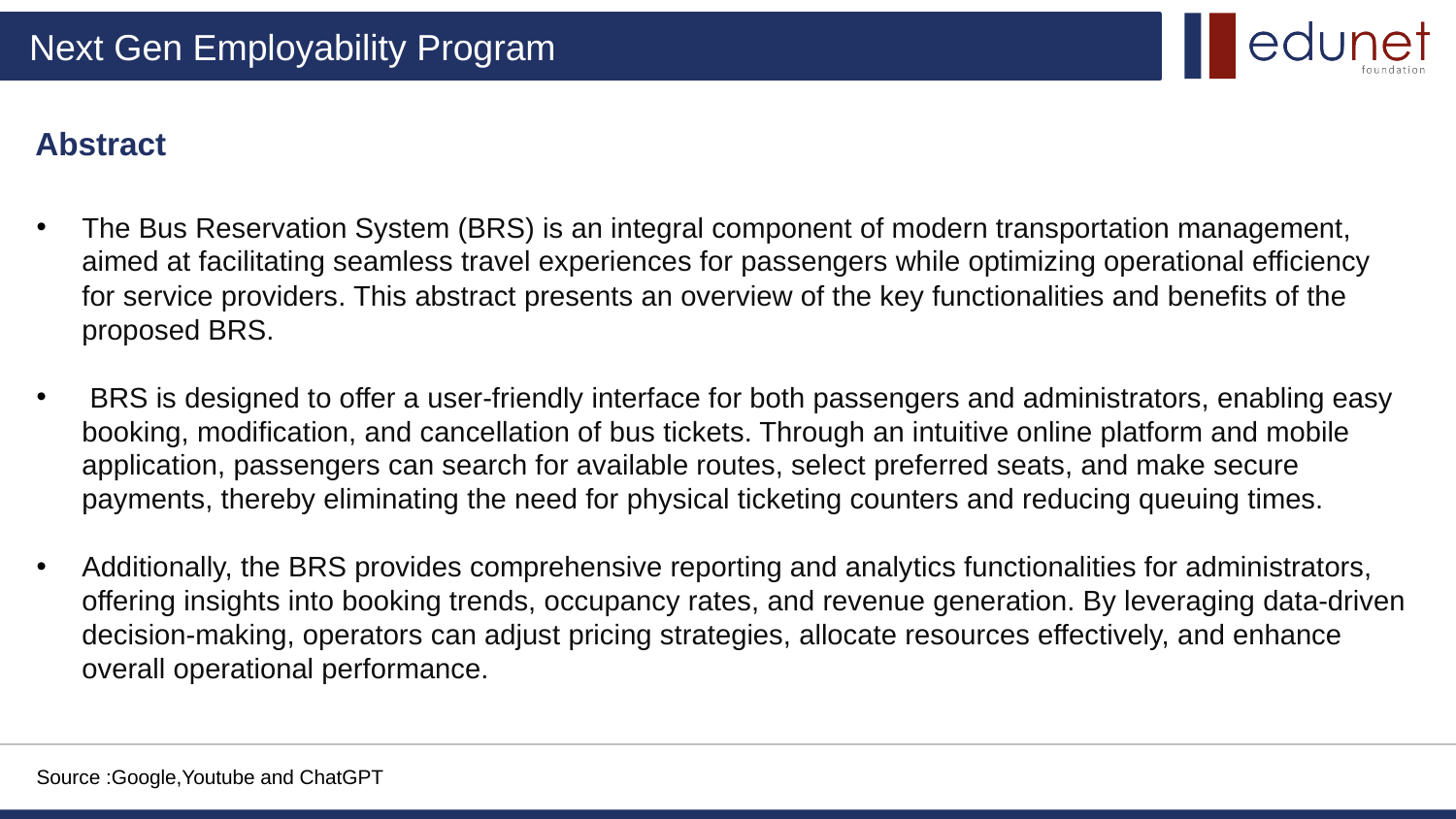

Abstract
The Bus Reservation System (BRS) is an integral component of modern transportation management, aimed at facilitating seamless travel experiences for passengers while optimizing operational efficiency for service providers. This abstract presents an overview of the key functionalities and benefits of the proposed BRS.

 BRS is designed to offer a user-friendly interface for both passengers and administrators, enabling easy booking, modification, and cancellation of bus tickets. Through an intuitive online platform and mobile application, passengers can search for available routes, select preferred seats, and make secure payments, thereby eliminating the need for physical ticketing counters and reducing queuing times.

Additionally, the BRS provides comprehensive reporting and analytics functionalities for administrators, offering insights into booking trends, occupancy rates, and revenue generation. By leveraging data-driven decision-making, operators can adjust pricing strategies, allocate resources effectively, and enhance overall operational performance.
Source :Google,Youtube and ChatGPT